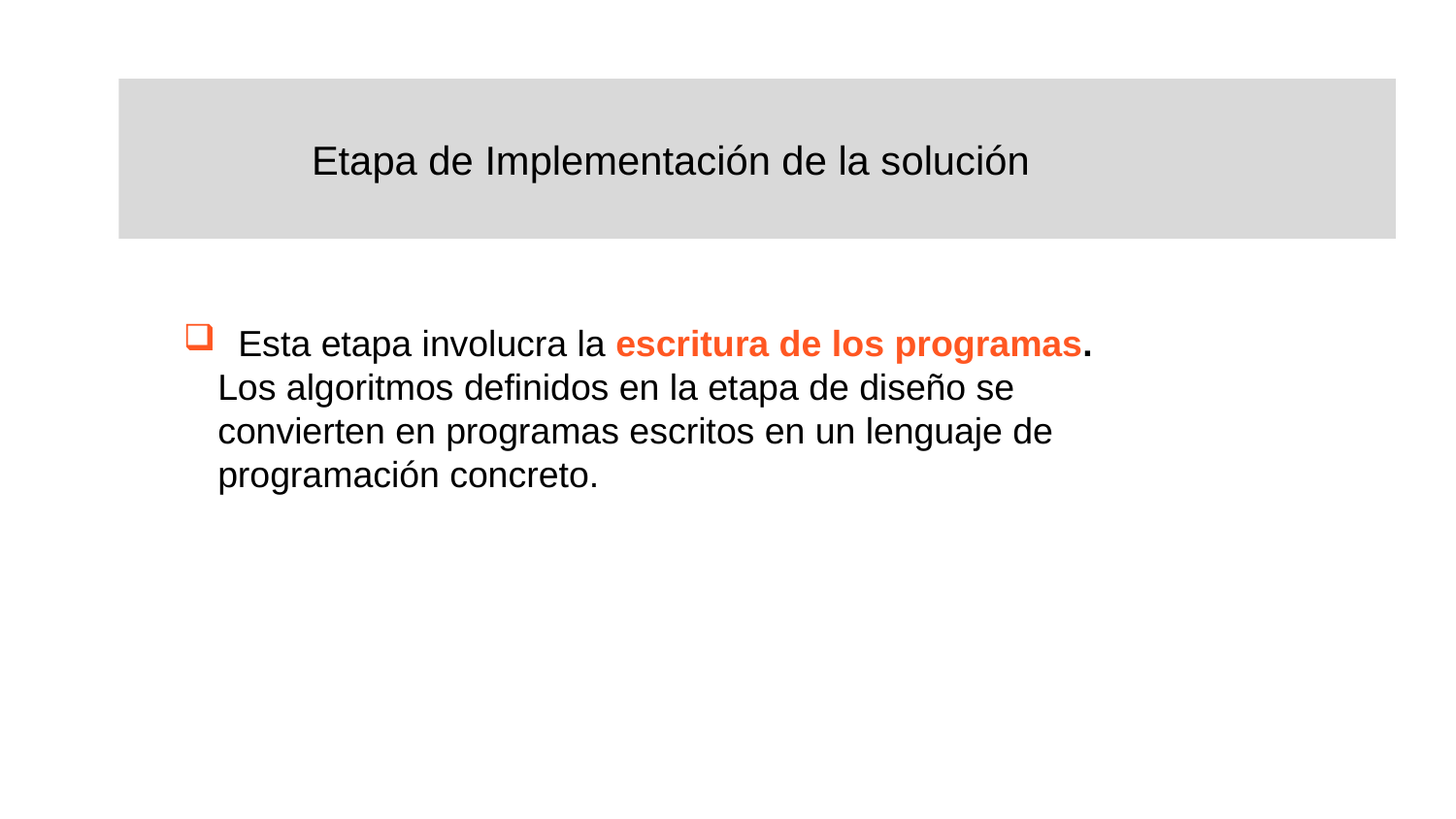

Etapa de Implementación de la solución
  Esta etapa involucra la escritura de los programas.
Los algoritmos definidos en la etapa de diseño se
convierten en programas escritos en un lenguaje de
programación concreto.